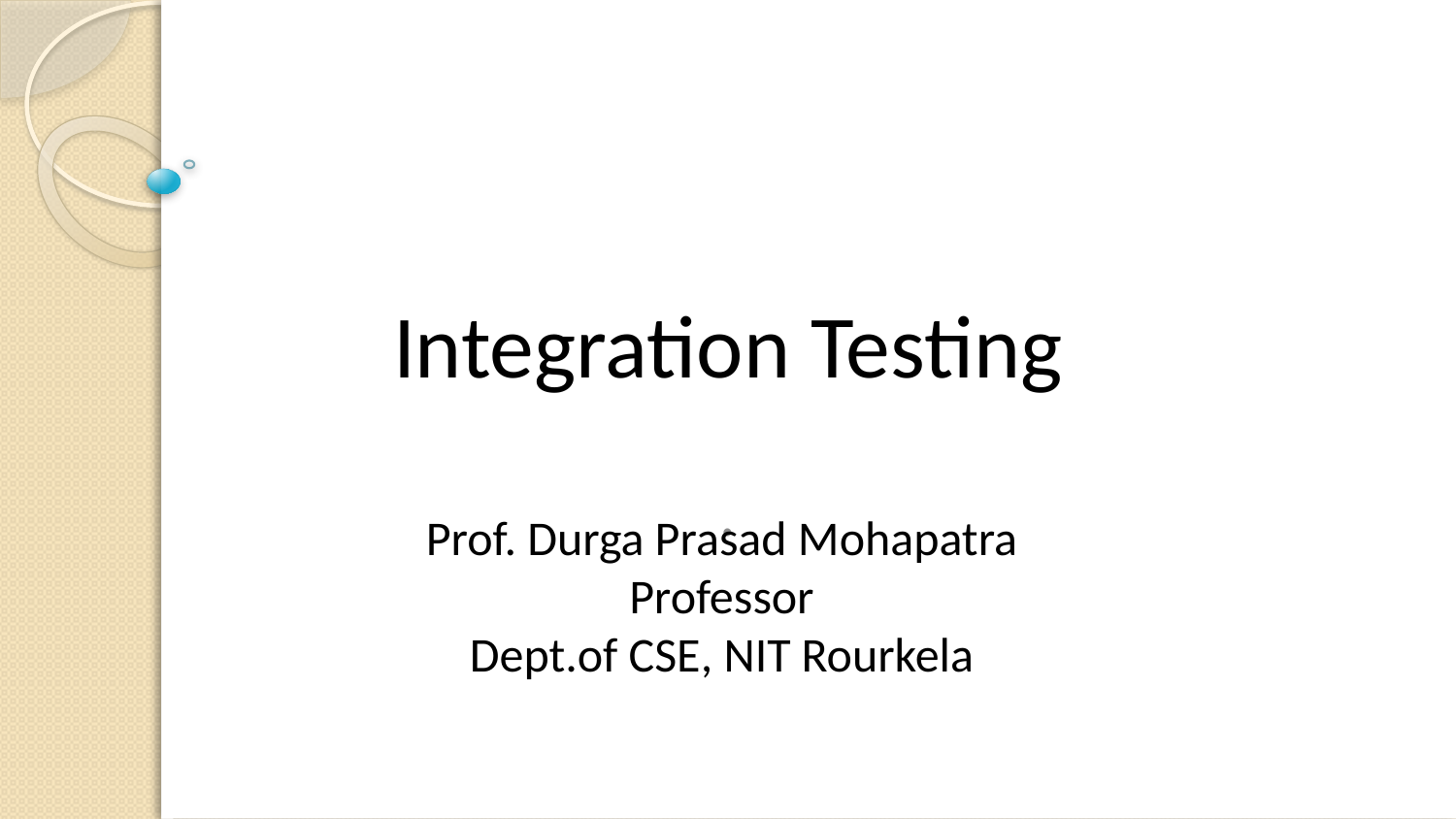

Integration Testing
.
Prof. Durga Prasad Mohapatra
Professor
Dept.of CSE, NIT Rourkela